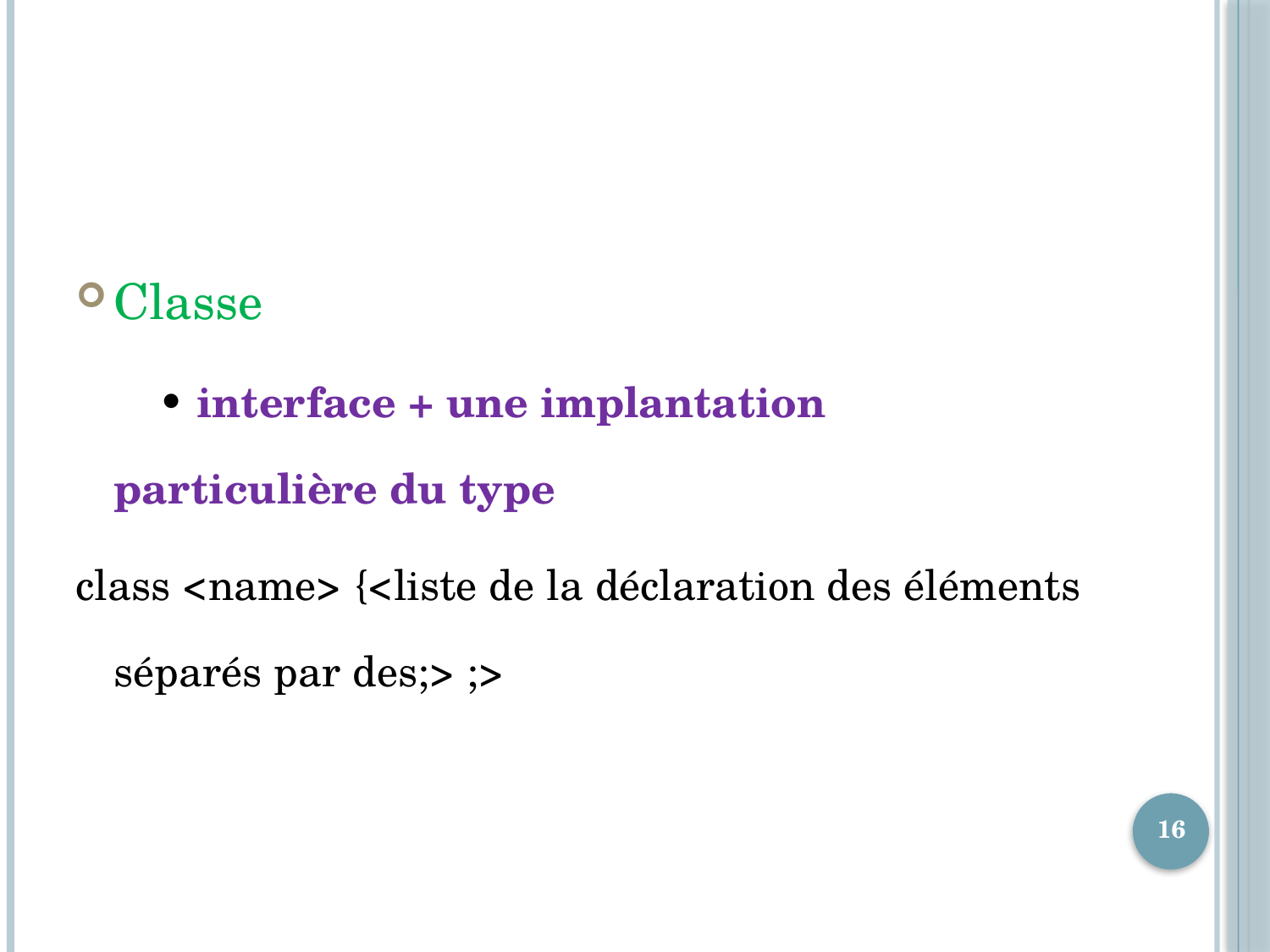

Classe
       • interface + une implantation particulière du type
class <name> {<liste de la déclaration des éléments séparés par des;> ;>
16